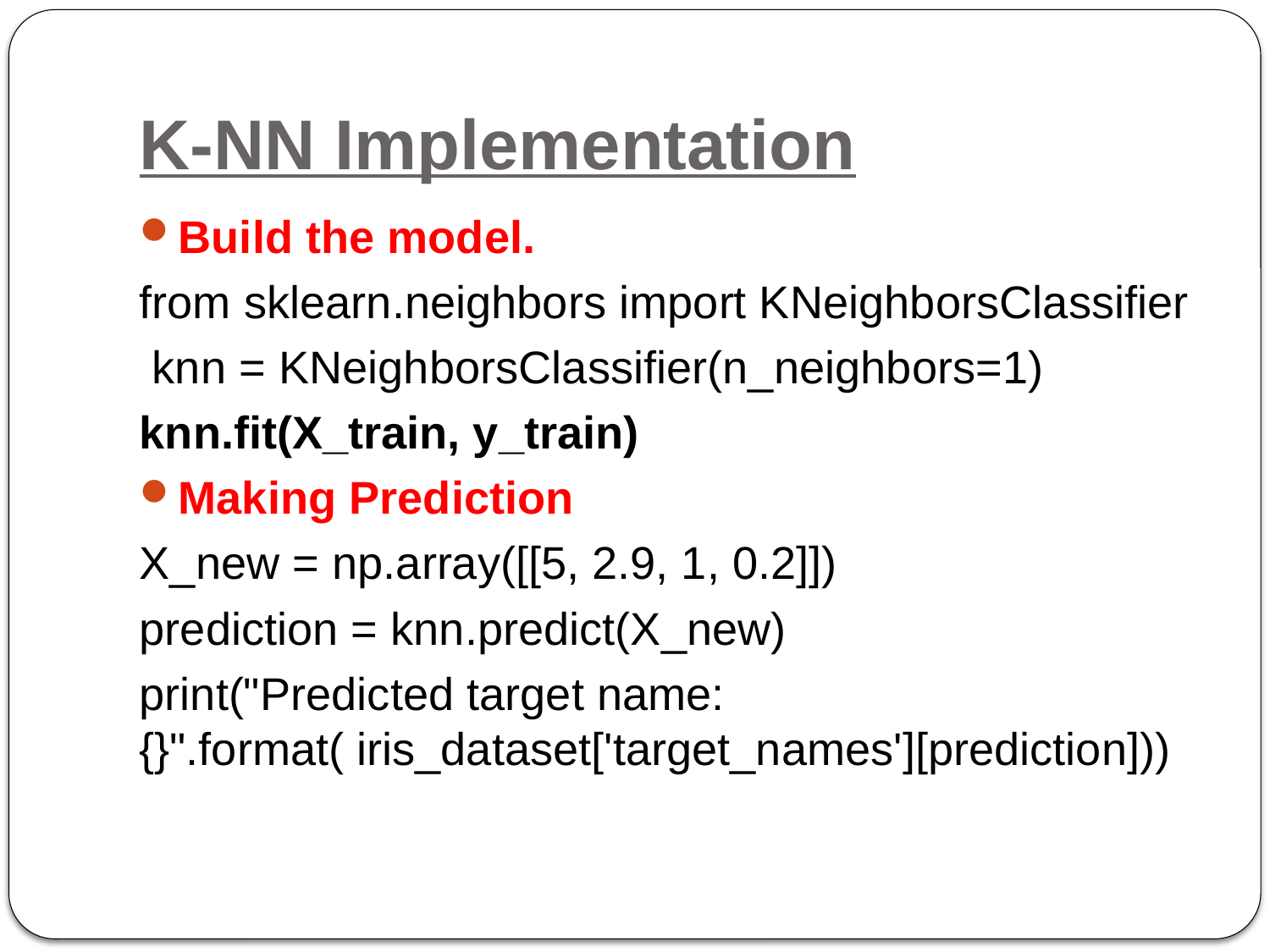

# K-NN Implementation
Build the model.
from sklearn.neighbors import KNeighborsClassifier
 knn = KNeighborsClassifier(n_neighbors=1)
knn.fit(X_train, y_train)
Making Prediction
X_new = np.array([[5, 2.9, 1, 0.2]])
prediction = knn.predict(X_new)
print("Predicted target name: {}".format( iris_dataset['target_names'][prediction]))